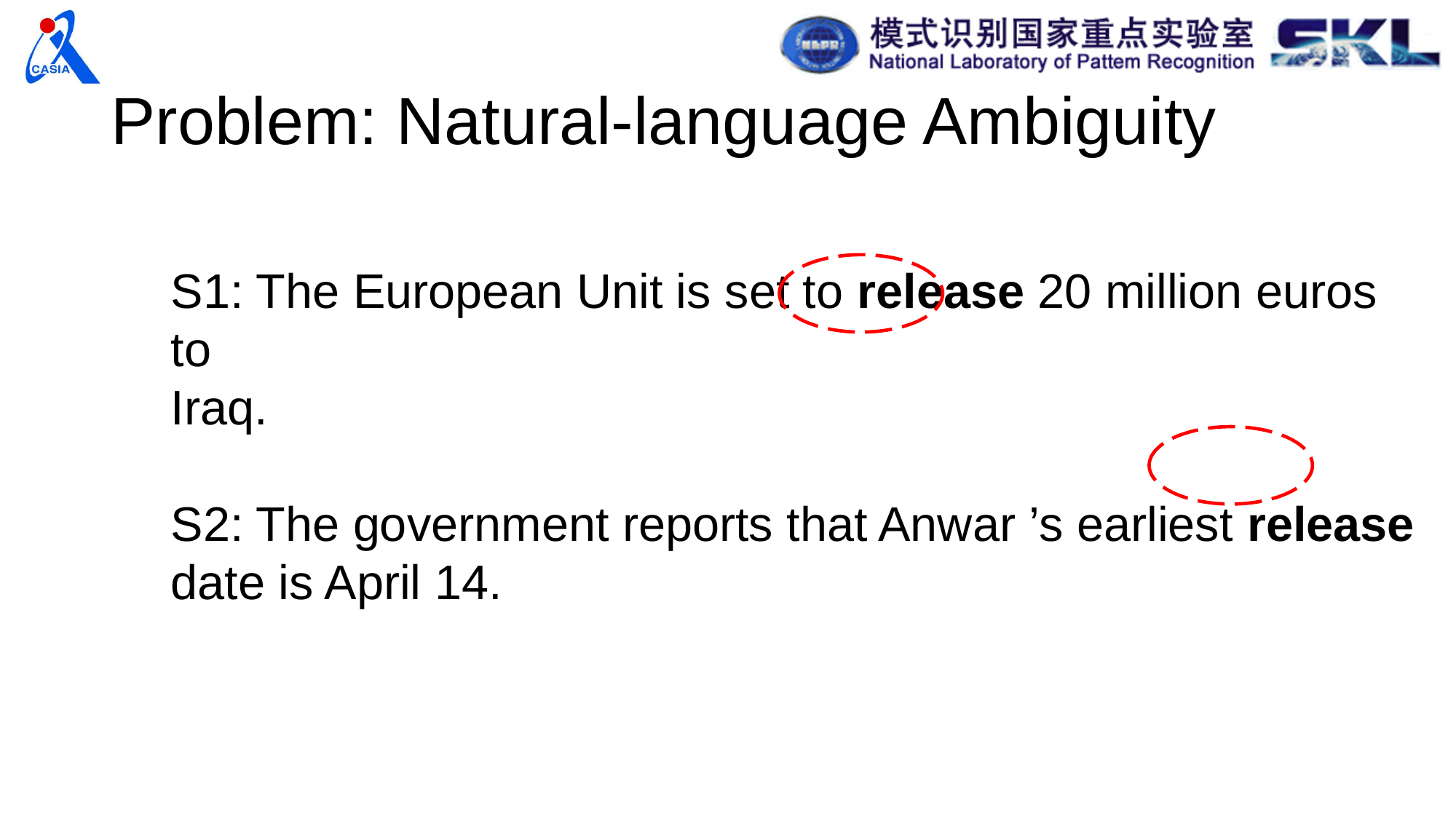

# Problem: Natural-language Ambiguity
S1: The European Unit is set to release 20 million euros to
Iraq.

S2: The government reports that Anwar ’s earliest release
date is April 14.